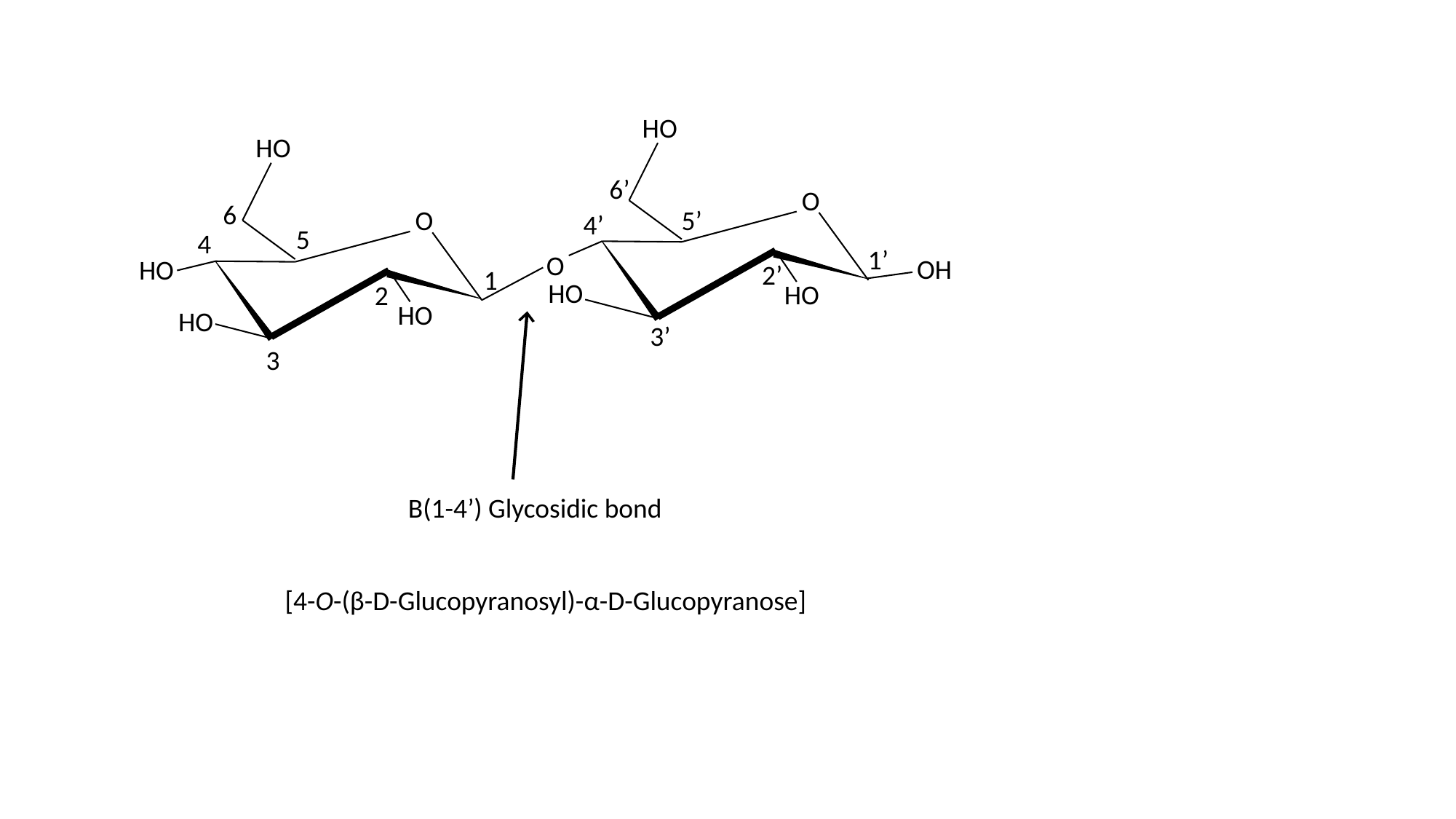

HO
HO
6’
O
6
5’
O
4’
5

4

1’

O
OH
HO

2’
1
HO
HO
2
HO
HO
3’
3
Β(1-4’) Glycosidic bond
[4-O-(β-D-Glucopyranosyl)-α-D-Glucopyranose]